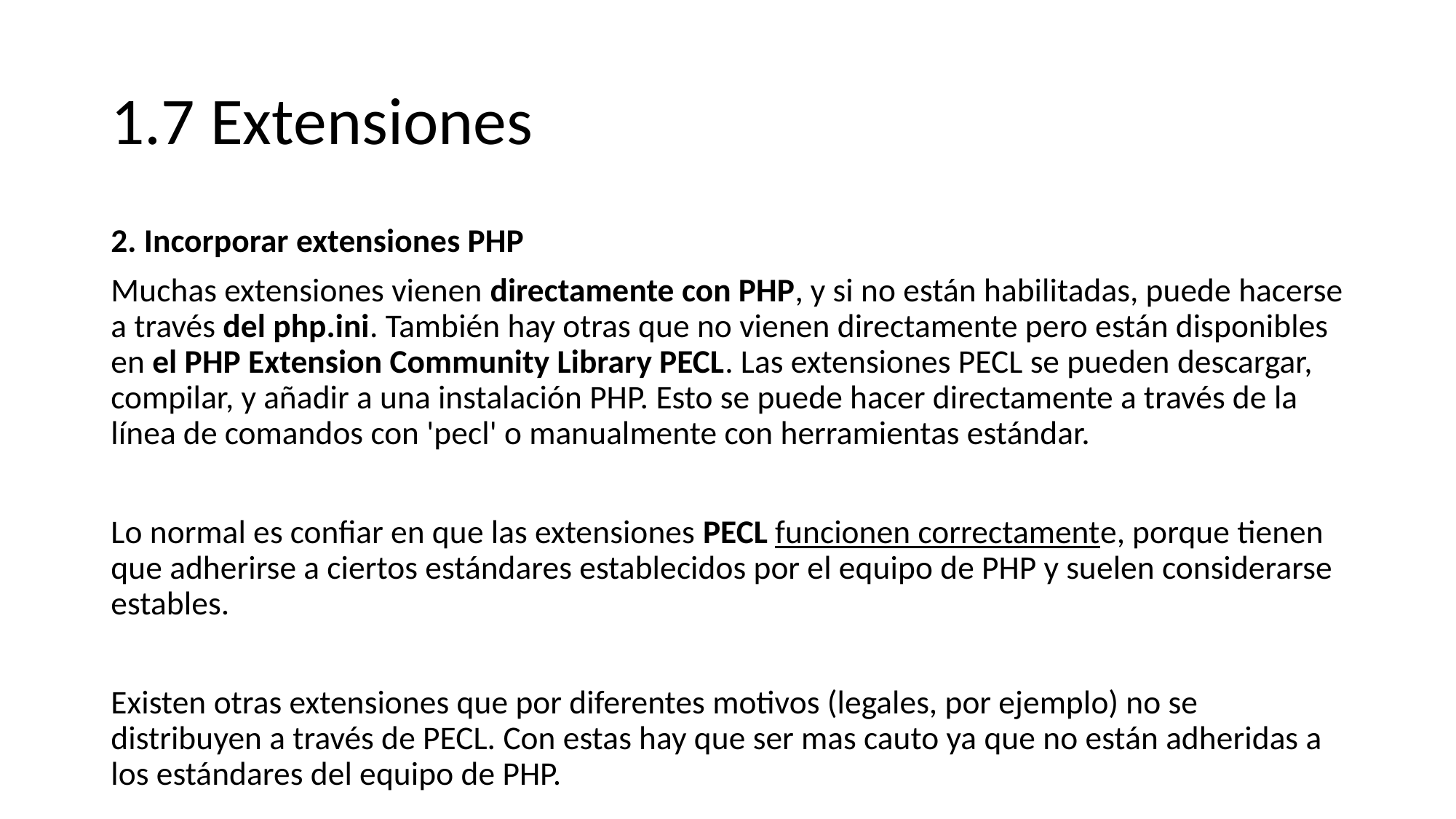

# 1.7 Extensiones
2. Incorporar extensiones PHP
Muchas extensiones vienen directamente con PHP, y si no están habilitadas, puede hacerse a través del php.ini. También hay otras que no vienen directamente pero están disponibles en el PHP Extension Community Library PECL. Las extensiones PECL se pueden descargar, compilar, y añadir a una instalación PHP. Esto se puede hacer directamente a través de la línea de comandos con 'pecl' o manualmente con herramientas estándar.

Lo normal es confiar en que las extensiones PECL funcionen correctamente, porque tienen que adherirse a ciertos estándares establecidos por el equipo de PHP y suelen considerarse estables.

Existen otras extensiones que por diferentes motivos (legales, por ejemplo) no se distribuyen a través de PECL. Con estas hay que ser mas cauto ya que no están adheridas a los estándares del equipo de PHP.